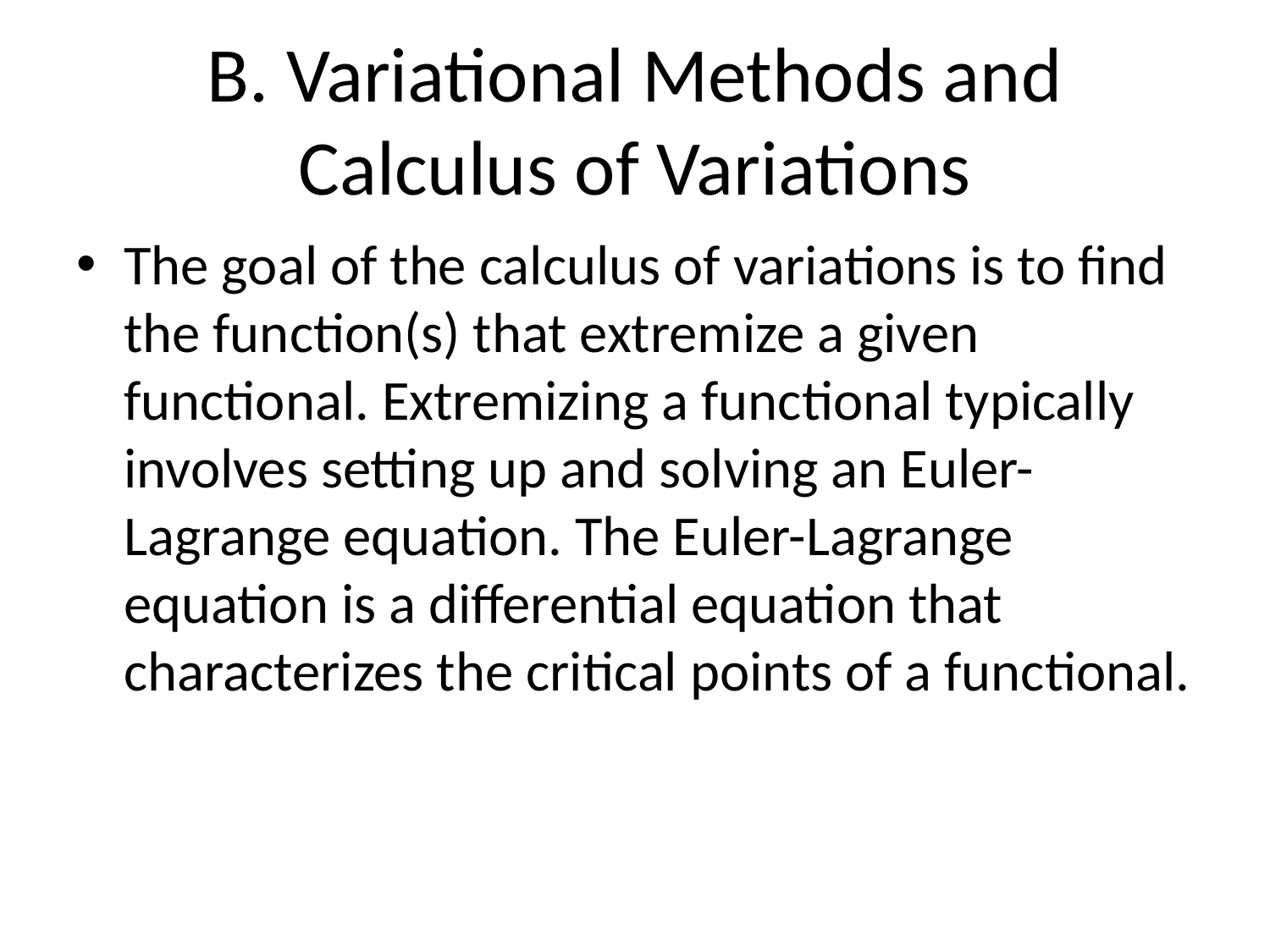

# B. Variational Methods and Calculus of Variations
The goal of the calculus of variations is to find the function(s) that extremize a given functional. Extremizing a functional typically involves setting up and solving an Euler-Lagrange equation. The Euler-Lagrange equation is a differential equation that characterizes the critical points of a functional.